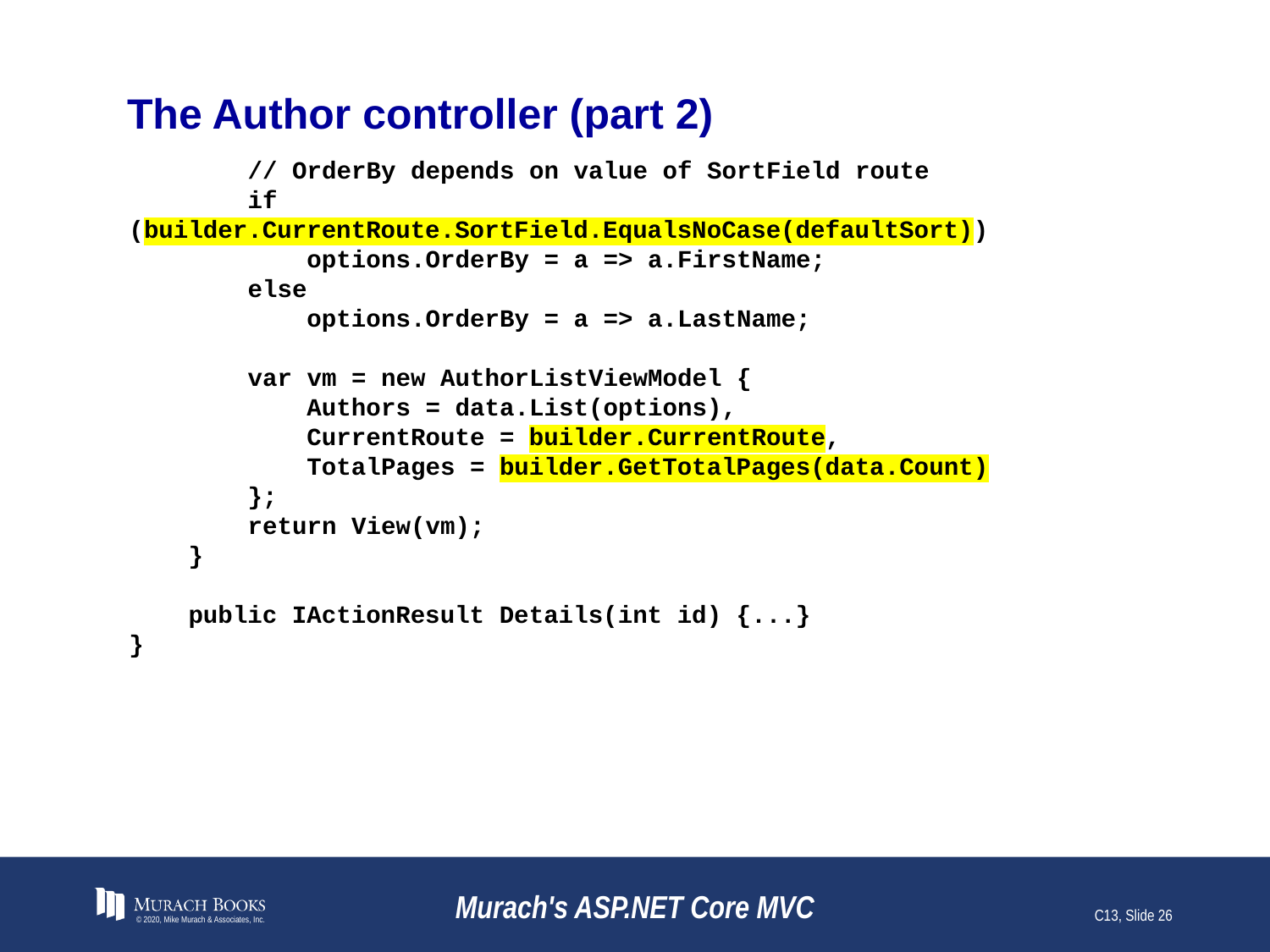

# The Author controller (part 2)
        // OrderBy depends on value of SortField route
        if (builder.CurrentRoute.SortField.EqualsNoCase(defaultSort))
            options.OrderBy = a => a.FirstName;
        else
            options.OrderBy = a => a.LastName;

        var vm = new AuthorListViewModel {
            Authors = data.List(options),
            CurrentRoute = builder.CurrentRoute,
            TotalPages = builder.GetTotalPages(data.Count)
        };
        return View(vm);
    }

    public IActionResult Details(int id) {...}
}
© 2020, Mike Murach & Associates, Inc.
Murach's ASP.NET Core MVC

C13, Slide 26